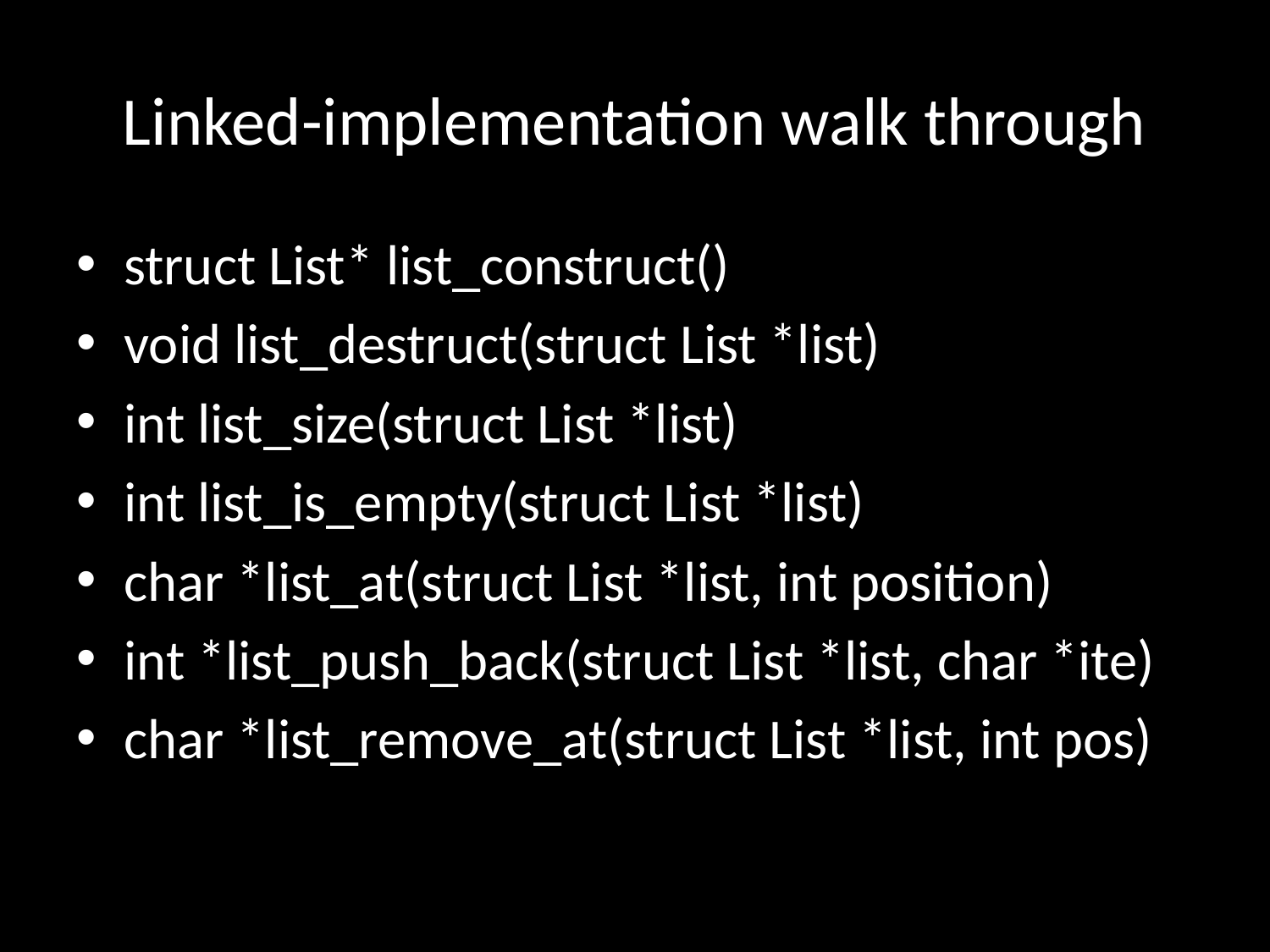

# Linked-implementation walk through
struct List* list_construct()
void list_destruct(struct List *list)
int list_size(struct List *list)
int list_is_empty(struct List *list)
char *list_at(struct List *list, int position)
int *list_push_back(struct List *list, char *ite)
char *list_remove_at(struct List *list, int pos)